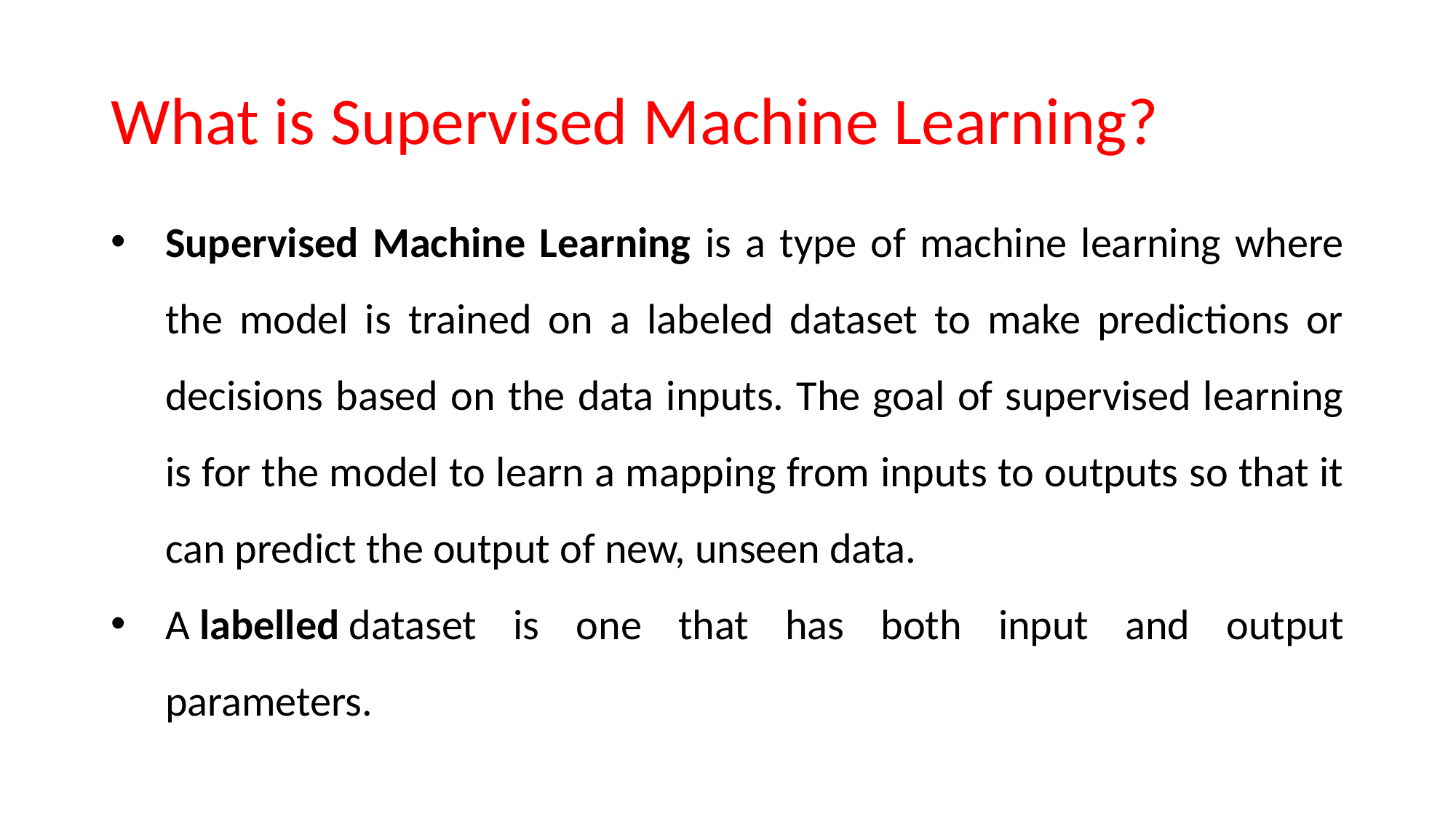

# What is Supervised Machine Learning?
Supervised Machine Learning is a type of machine learning where the model is trained on a labeled dataset to make predictions or decisions based on the data inputs. The goal of supervised learning is for the model to learn a mapping from inputs to outputs so that it can predict the output of new, unseen data.
A labelled dataset is one that has both input and output parameters.